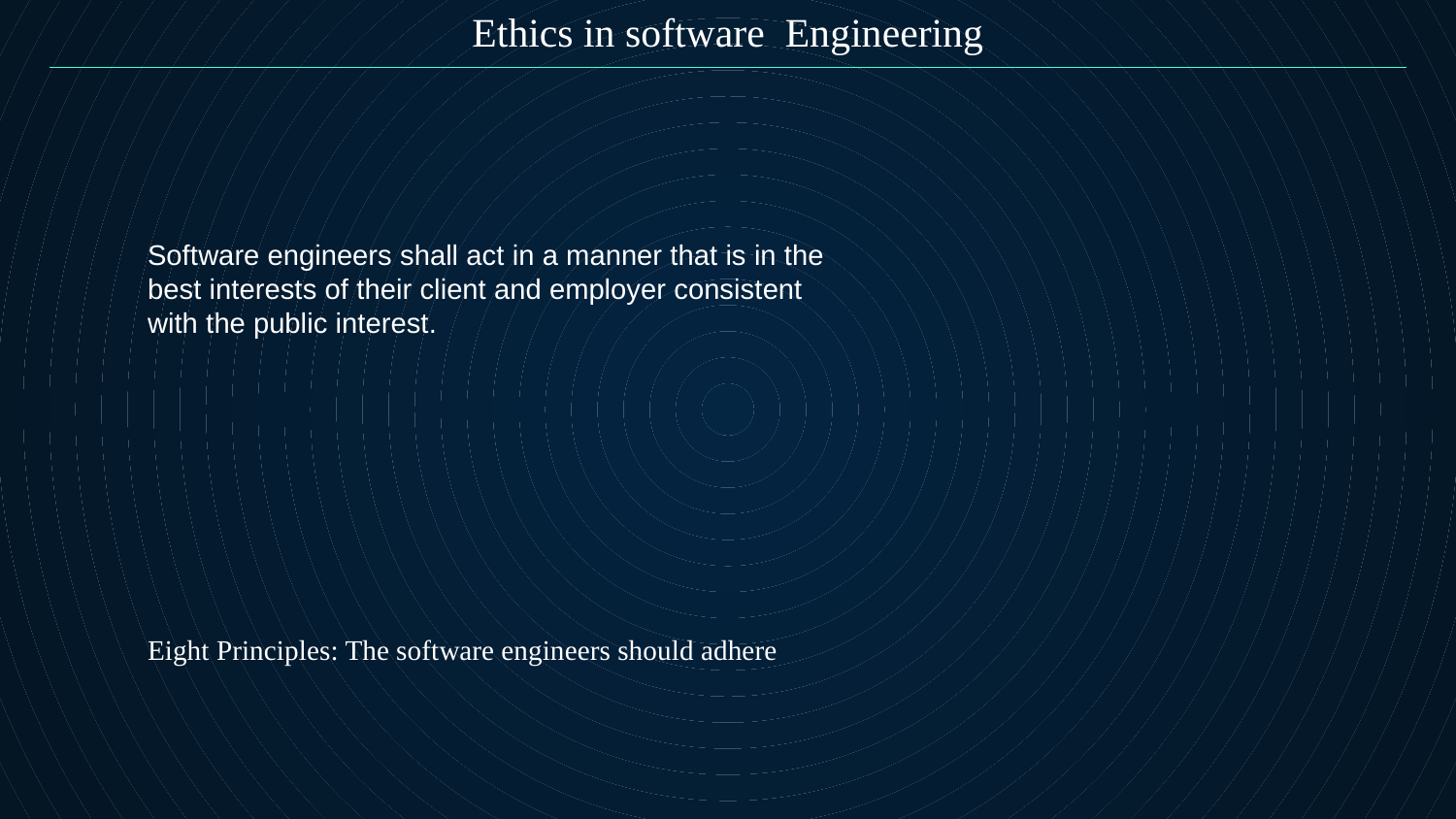

# Ethics in software  Engineering
Software engineers shall act in a manner that is in the best interests of their client and employer consistent with the public interest.

Eight Principles: The software engineers should adhere